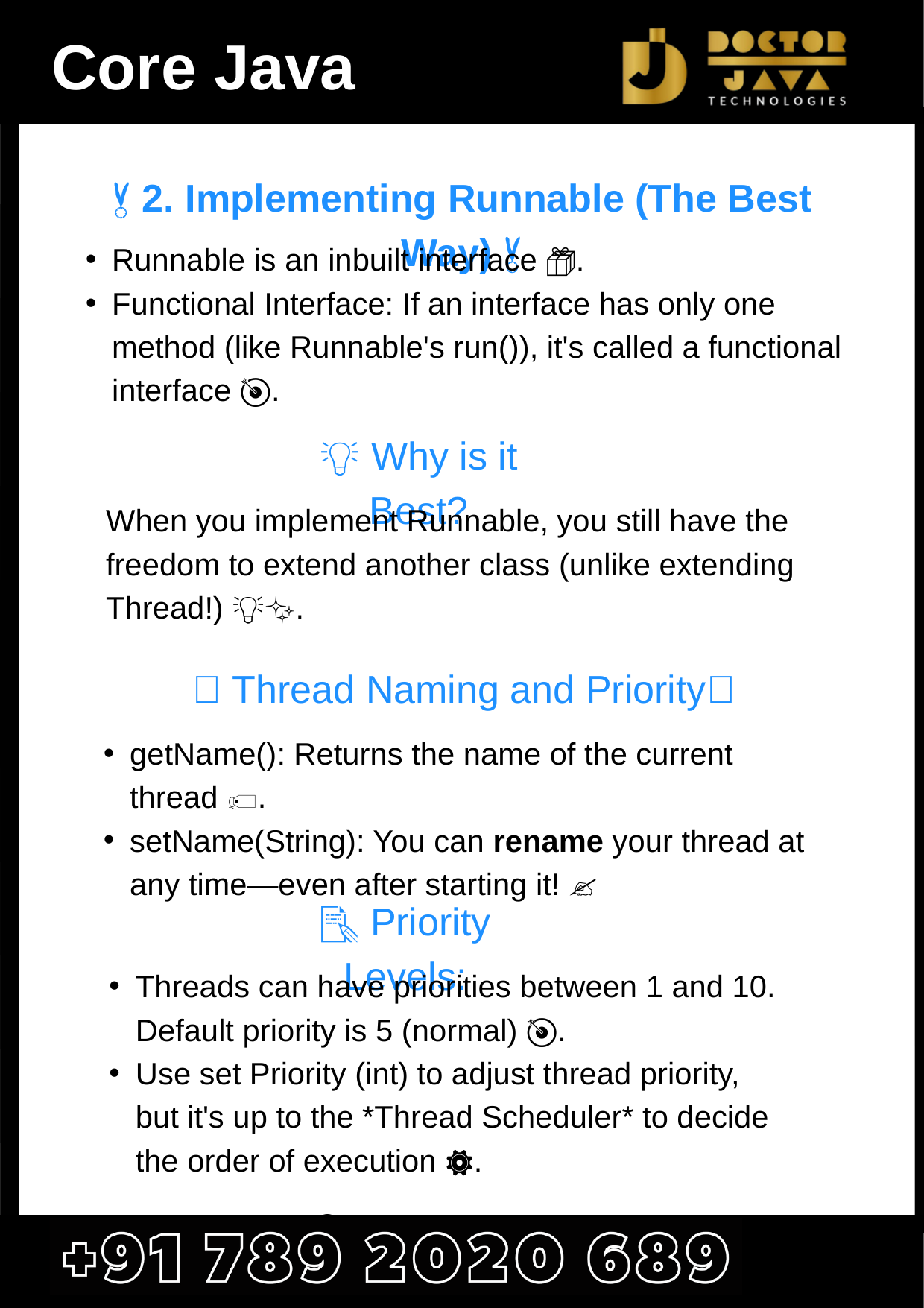

Core Java

🏅 2. Implementing Runnable (The Best Way) 🏅
Runnable is an inbuilt interface 📦.
Functional Interface: If an interface has only one method (like Runnable's run()), it's called a functional interface 🎯.
💡 Why is it Best?
When you implement Runnable, you still have the freedom to extend another class (unlike extending Thread!) 💡✨.
🧵 Thread Naming and Priority🧵

getName(): Returns the name of the current thread 🏷️.
setName(String): You can rename your thread at any time—even after starting it! ✍️
📝 Priority Levels:
Threads can have priorities between 1 and 10. Default priority is 5 (normal) 🎯.
Use set Priority (int) to adjust thread priority, but it's up to the *Thread Scheduler* to decide the order of execution ⚙️.